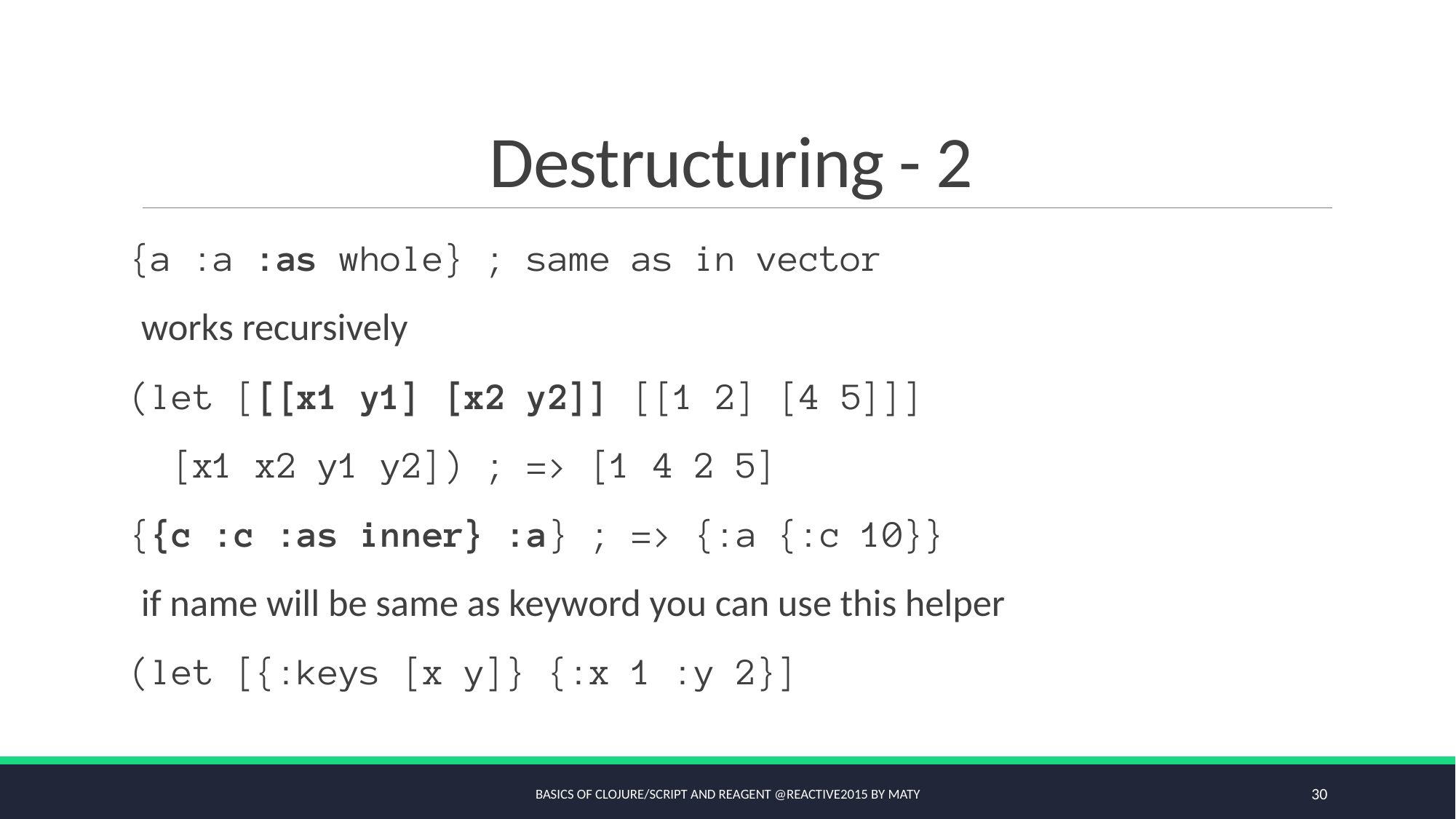

# Destructuring - 2
{a :a :as whole} ; same as in vector
works recursively
(let [[[x1 y1] [x2 y2]] [[1 2] [4 5]]]
  [x1 x2 y1 y2]) ; => [1 4 2 5]
{{c :c :as inner} :a} ; => {:a {:c 10}}
if name will be same as keyword you can use this helper
(let [{:keys [x y]} {:x 1 :y 2}]
Basics of Clojure/script and Reagent @Reactive2015 by Maty
30